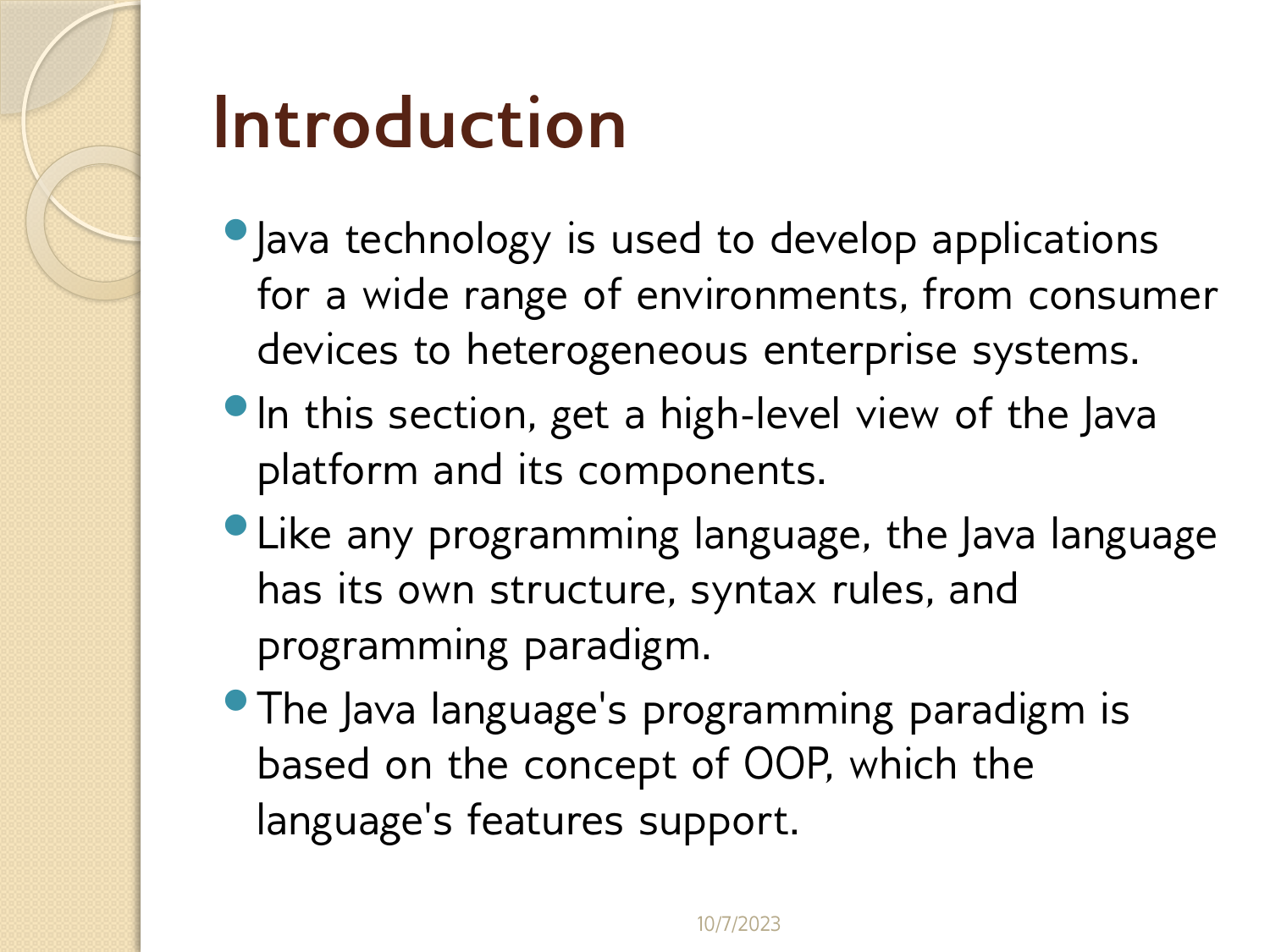

# Introduction
Java technology is used to develop applications for a wide range of environments, from consumer devices to heterogeneous enterprise systems.
In this section, get a high-level view of the Java platform and its components.
Like any programming language, the Java language has its own structure, syntax rules, and programming paradigm.
The Java language's programming paradigm is based on the concept of OOP, which the language's features support.

10/7/2023